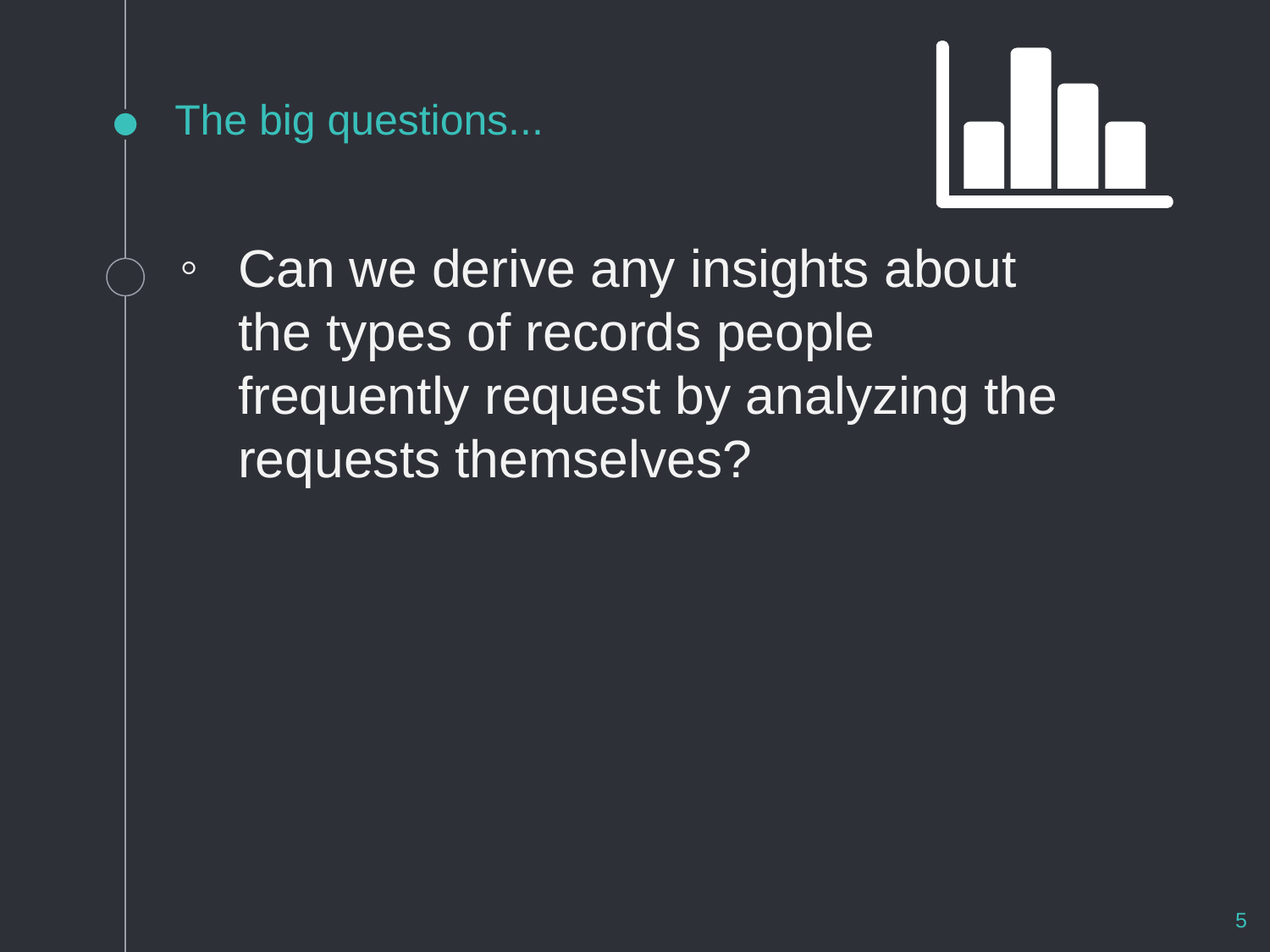

# The big questions...
Can we derive any insights about the types of records people frequently request by analyzing the requests themselves?

5